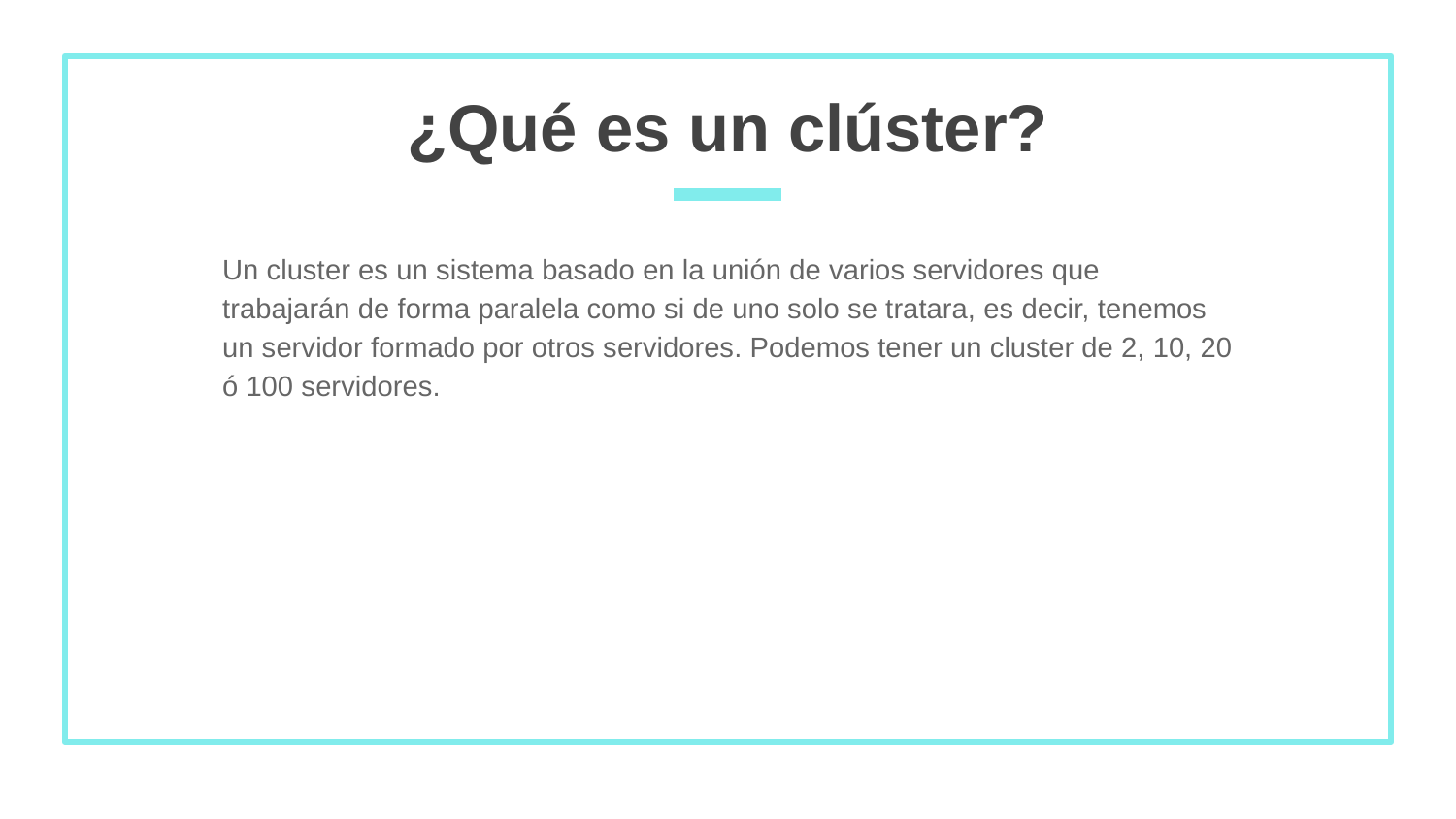

# ¿Qué es un clúster?
Un cluster es un sistema basado en la unión de varios servidores que trabajarán de forma paralela como si de uno solo se tratara, es decir, tenemos un servidor formado por otros servidores. Podemos tener un cluster de 2, 10, 20 ó 100 servidores.